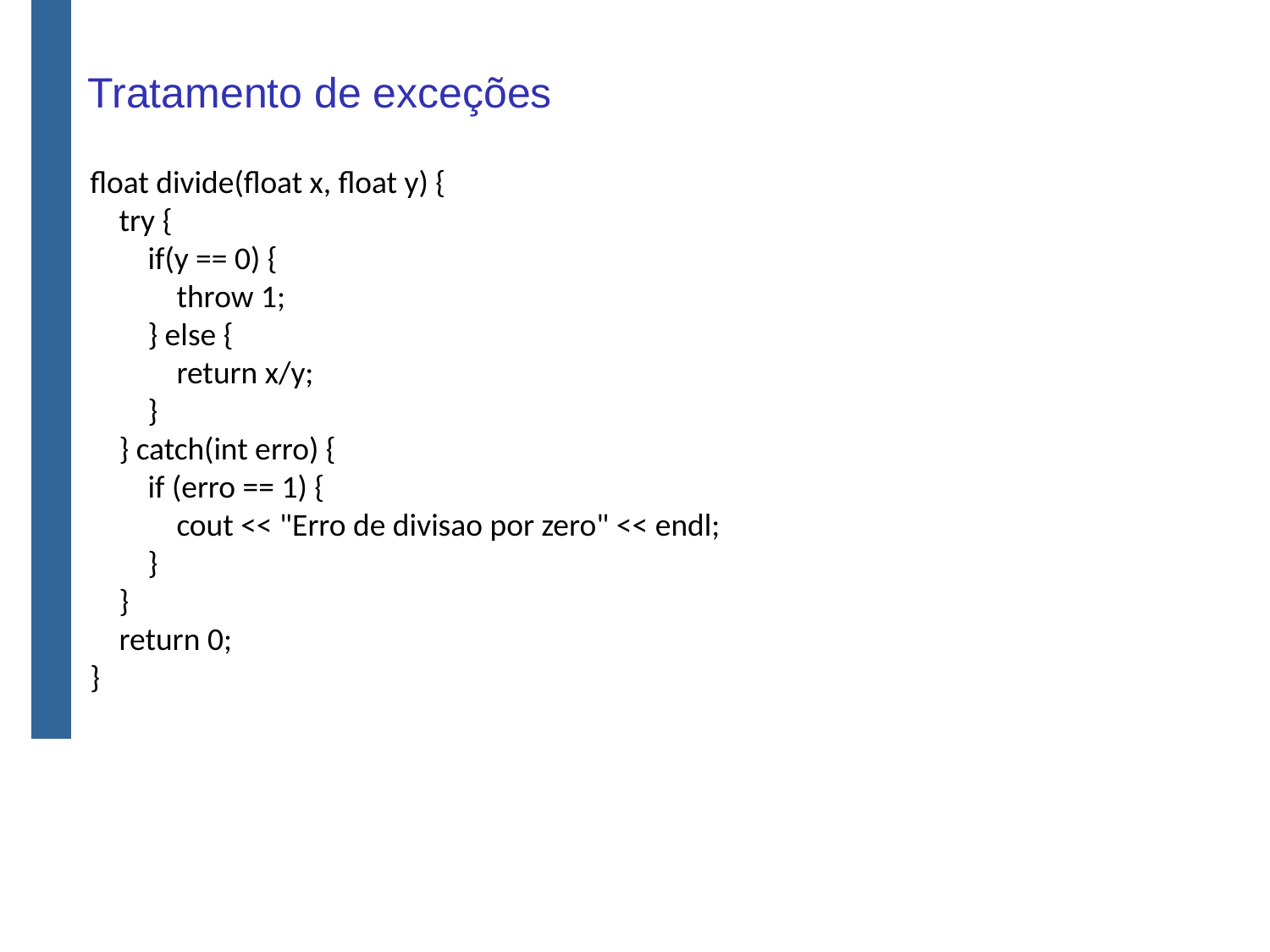

# Tratamento de exceções
float divide(float x, float y) {
    try {
        if(y == 0) {
            throw 1;
        } else {
            return x/y;
        }
    } catch(int erro) {
        if (erro == 1) {
            cout << "Erro de divisao por zero" << endl;
        }
    }
    return 0;
}